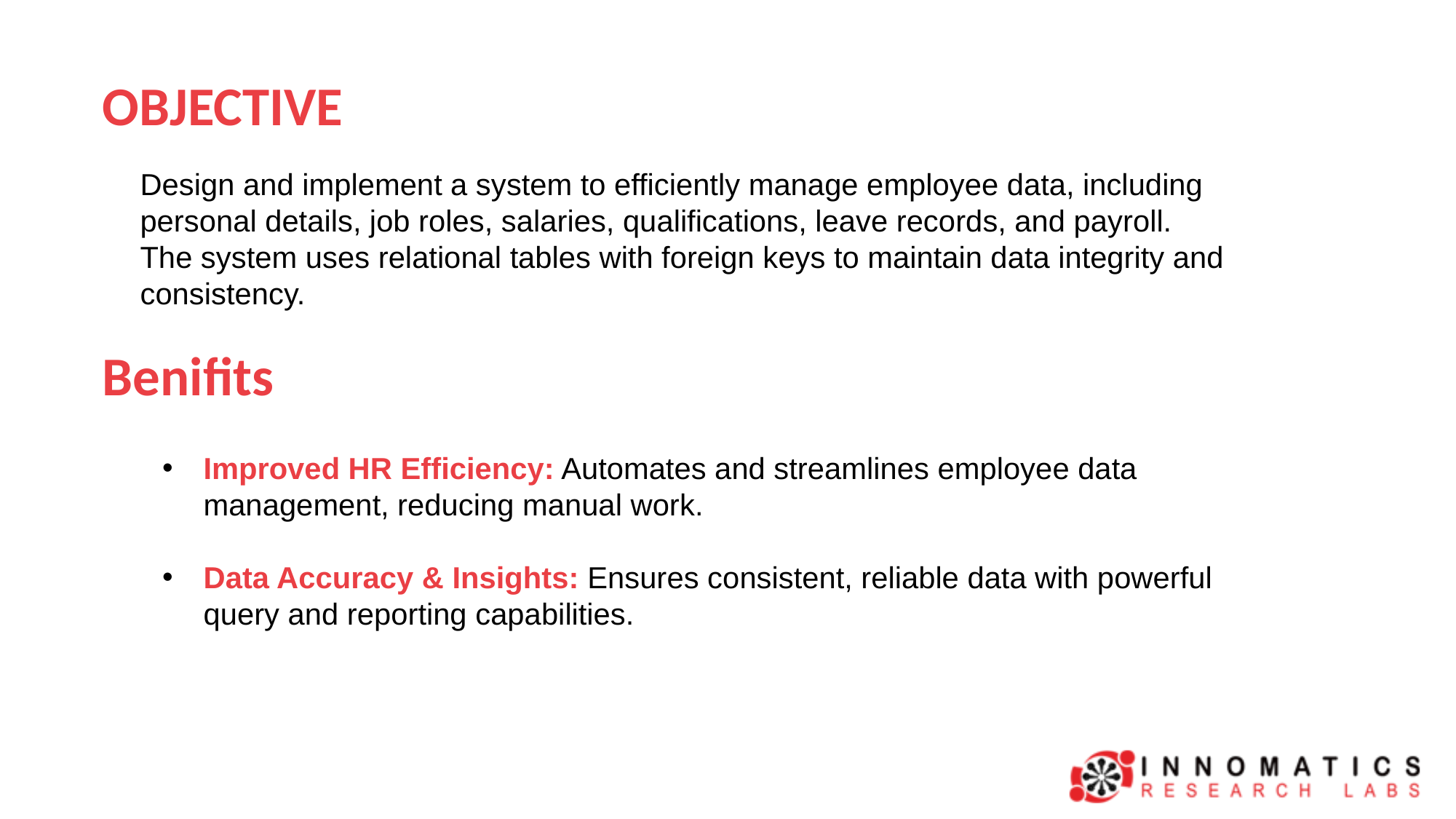

OBJECTIVE
Design and implement a system to efficiently manage employee data, including personal details, job roles, salaries, qualifications, leave records, and payroll.
The system uses relational tables with foreign keys to maintain data integrity and consistency.
Benifits
Improved HR Efficiency: Automates and streamlines employee data management, reducing manual work.

Data Accuracy & Insights: Ensures consistent, reliable data with powerful query and reporting capabilities.